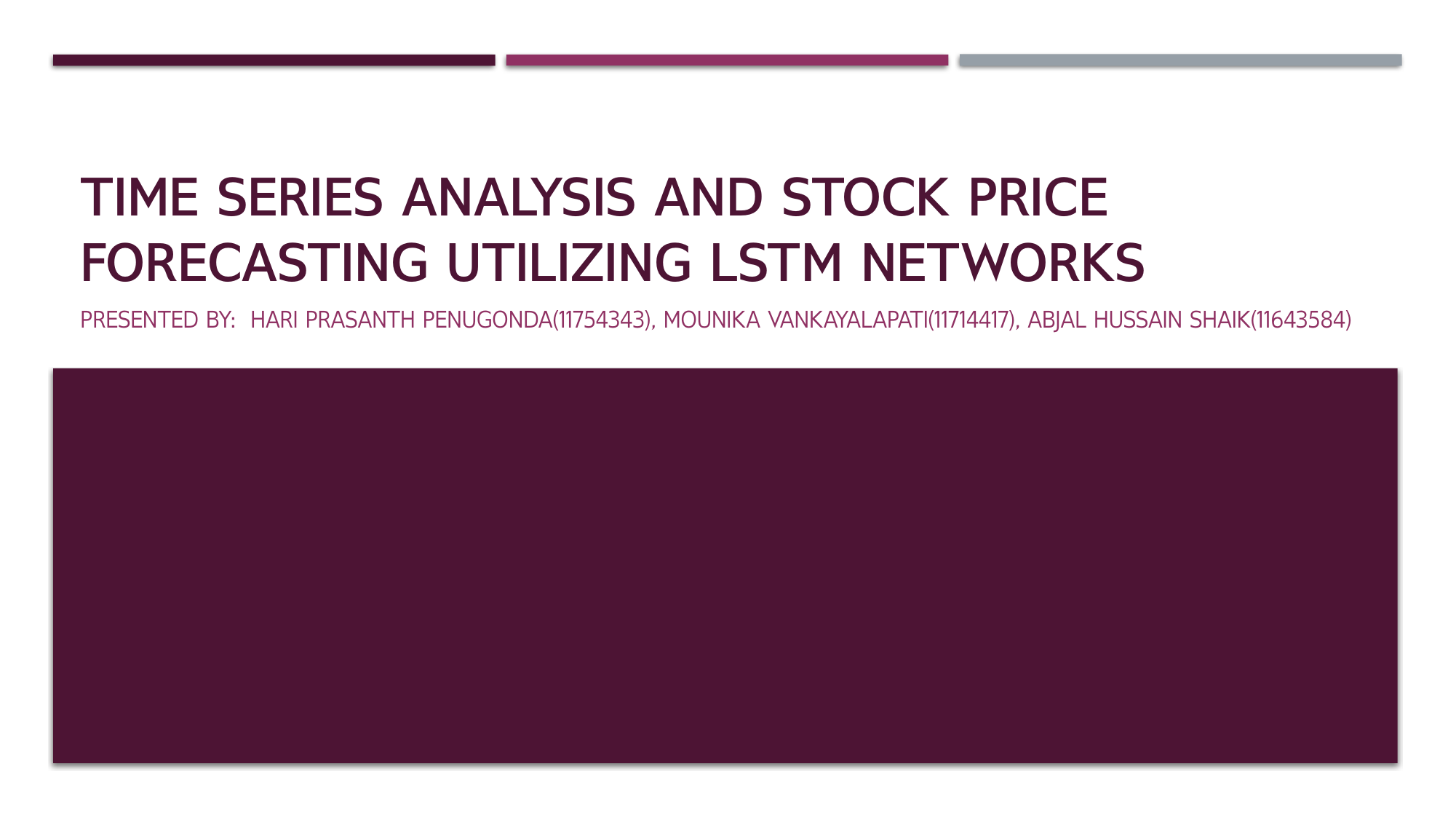

# Time Series Analysis and Stock Price Forecasting Utilizing LSTM Networks
presented by:  Hari prasanth penugondA(11754343), Mounika vankayalapati(11714417), Abjal hussain shaik(11643584)